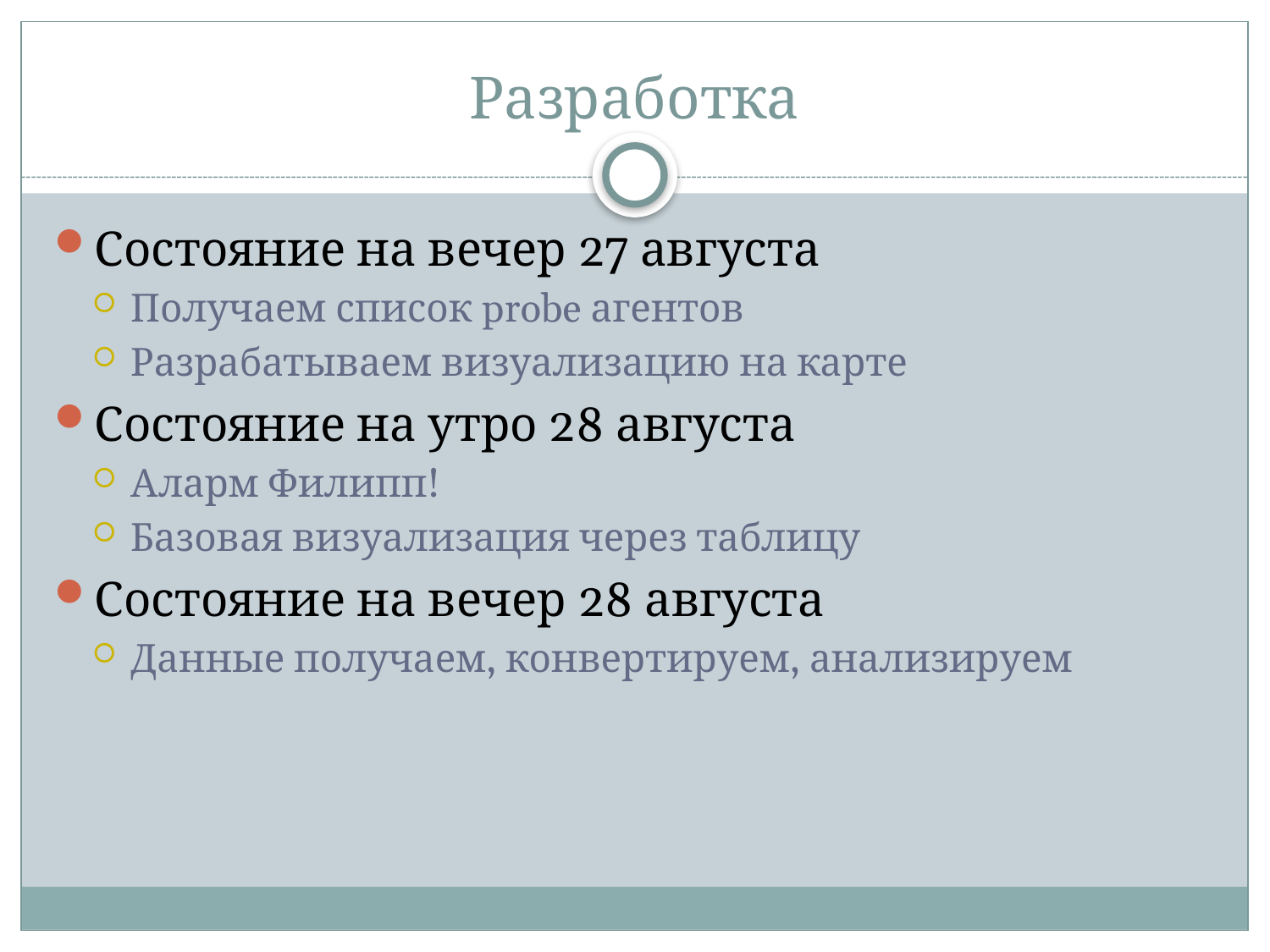

# Разработка
Состояние на вечер 27 августа
Получаем список probe агентов
Разрабатываем визуализацию на карте
Состояние на утро 28 августа
Аларм Филипп!
Базовая визуализация через таблицу
Состояние на вечер 28 августа
Данные получаем, конвертируем, анализируем